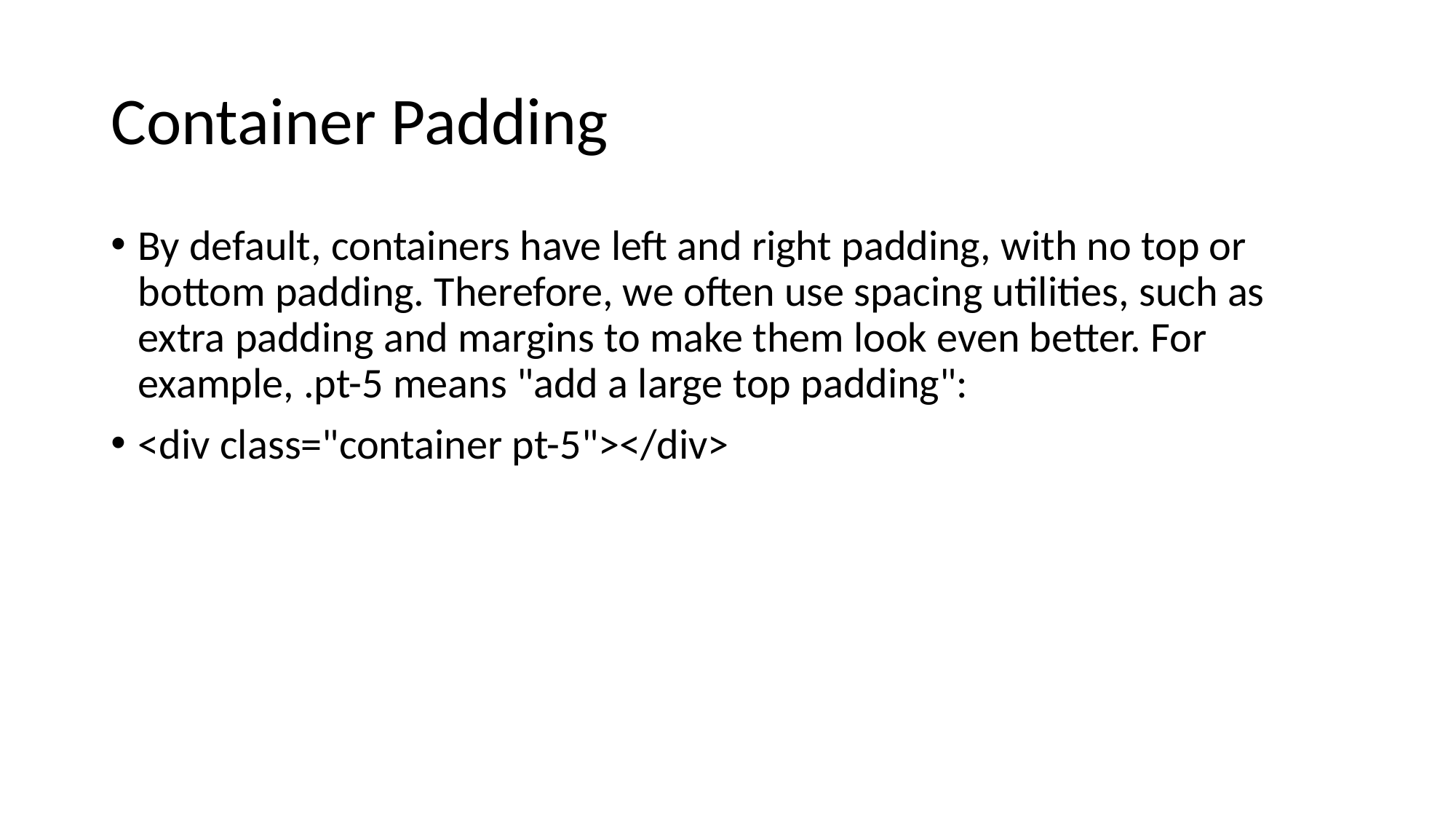

# Container Padding
By default, containers have left and right padding, with no top or bottom padding. Therefore, we often use spacing utilities, such as extra padding and margins to make them look even better. For example, .pt-5 means "add a large top padding":
<div class="container pt-5"></div>